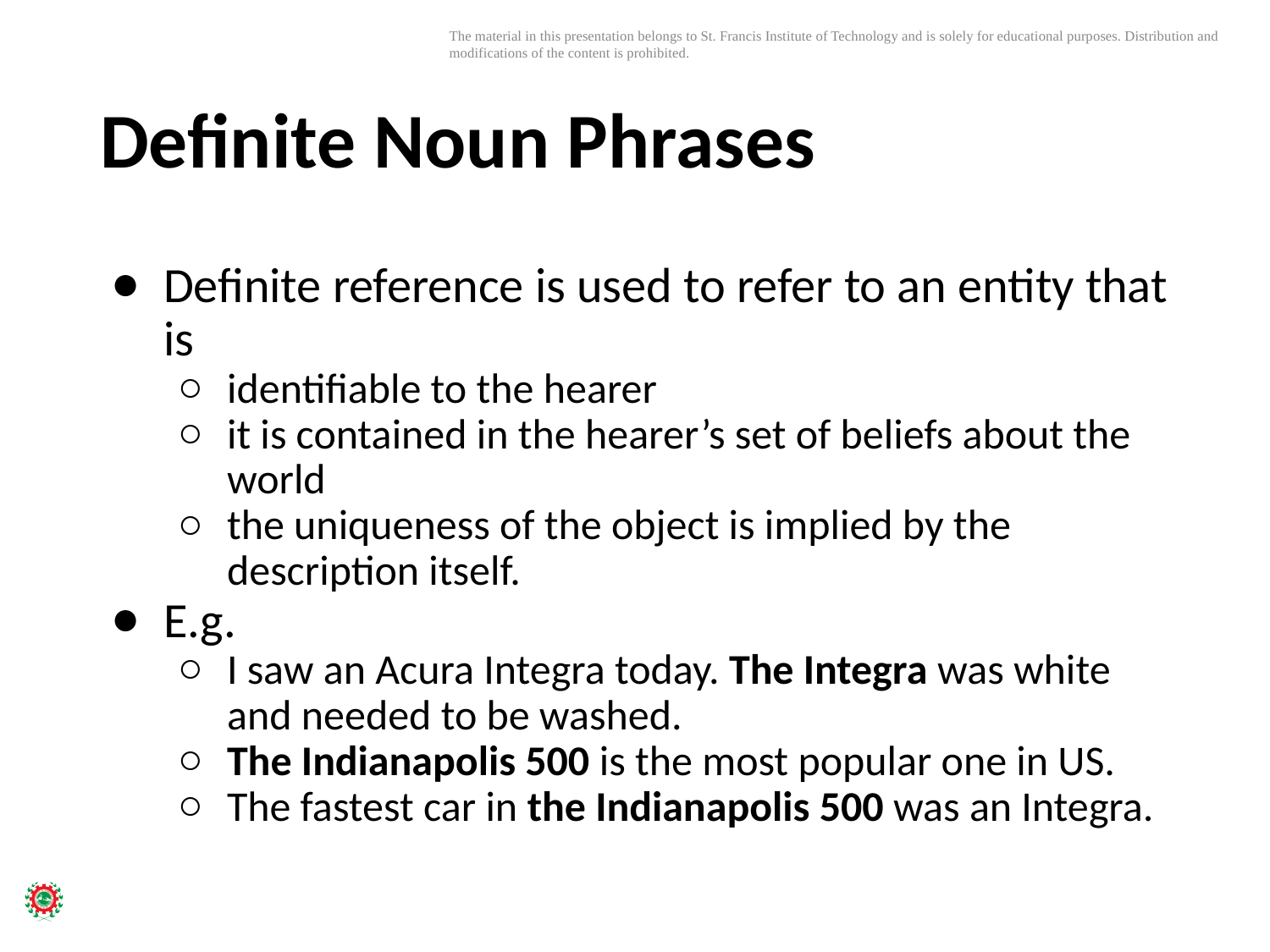

# Definite Noun Phrases
Deﬁnite reference is used to refer to an entity that is
identiﬁable to the hearer
it is contained in the hearer’s set of beliefs about the world
the uniqueness of the object is implied by the description itself.
E.g.
I saw an Acura Integra today. The Integra was white and needed to be washed.
The Indianapolis 500 is the most popular one in US.
The fastest car in the Indianapolis 500 was an Integra.